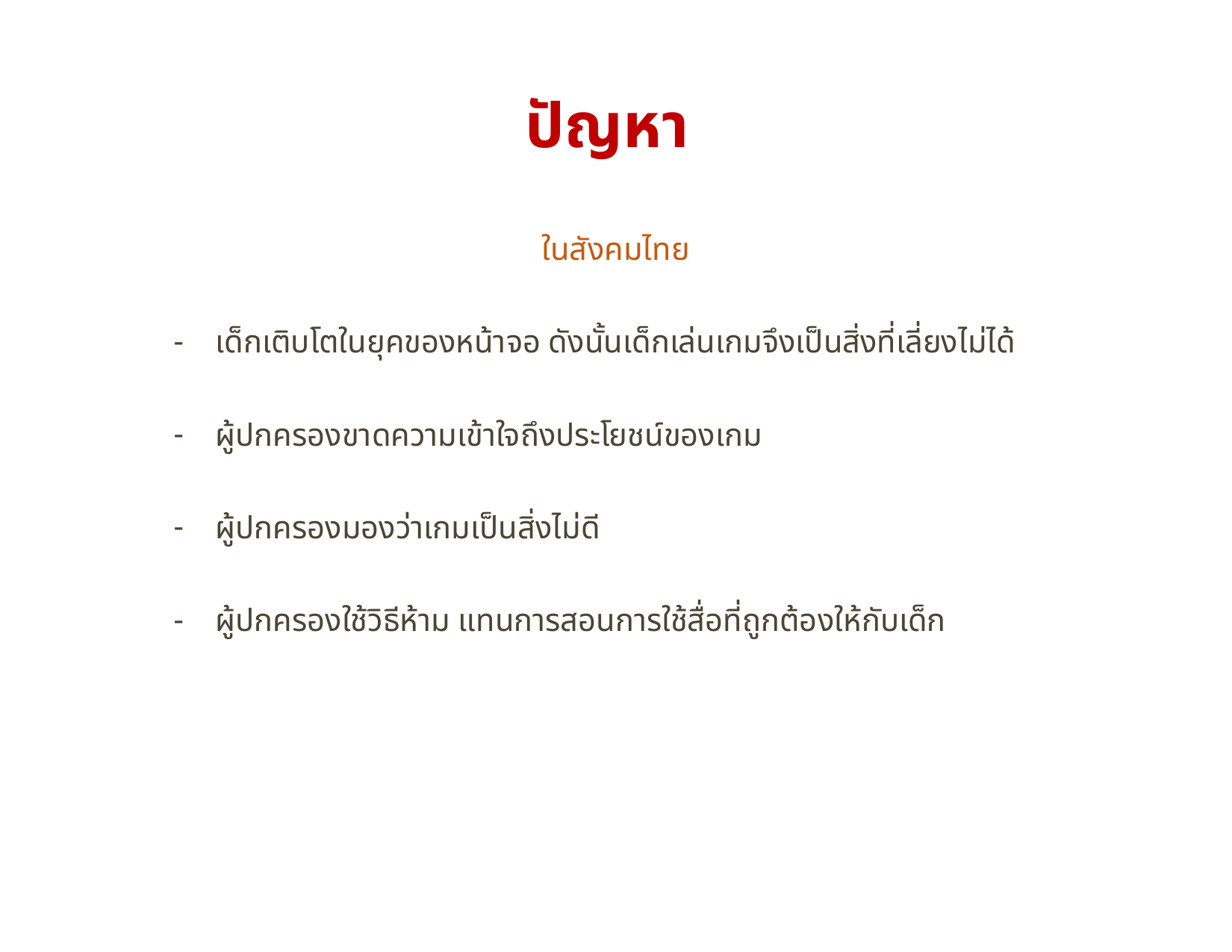

ปัญหา
ในสังคมไทย

เด็กเติบโตในยุคของหน้าจอ ดังนั้นเด็กเล่นเกมจึงเป็นสิ่งที่เลี่ยงไม่ได้

ผู้ปกครองขาดความเข้าใจถึงประโยชน์ของเกม

ผู้ปกครองมองว่าเกมเป็นสิ่งไม่ดี

ผู้ปกครองใช้วิธีห้าม แทนการสอนการใช้สื่อที่ถูกต้องให้กับเด็ก